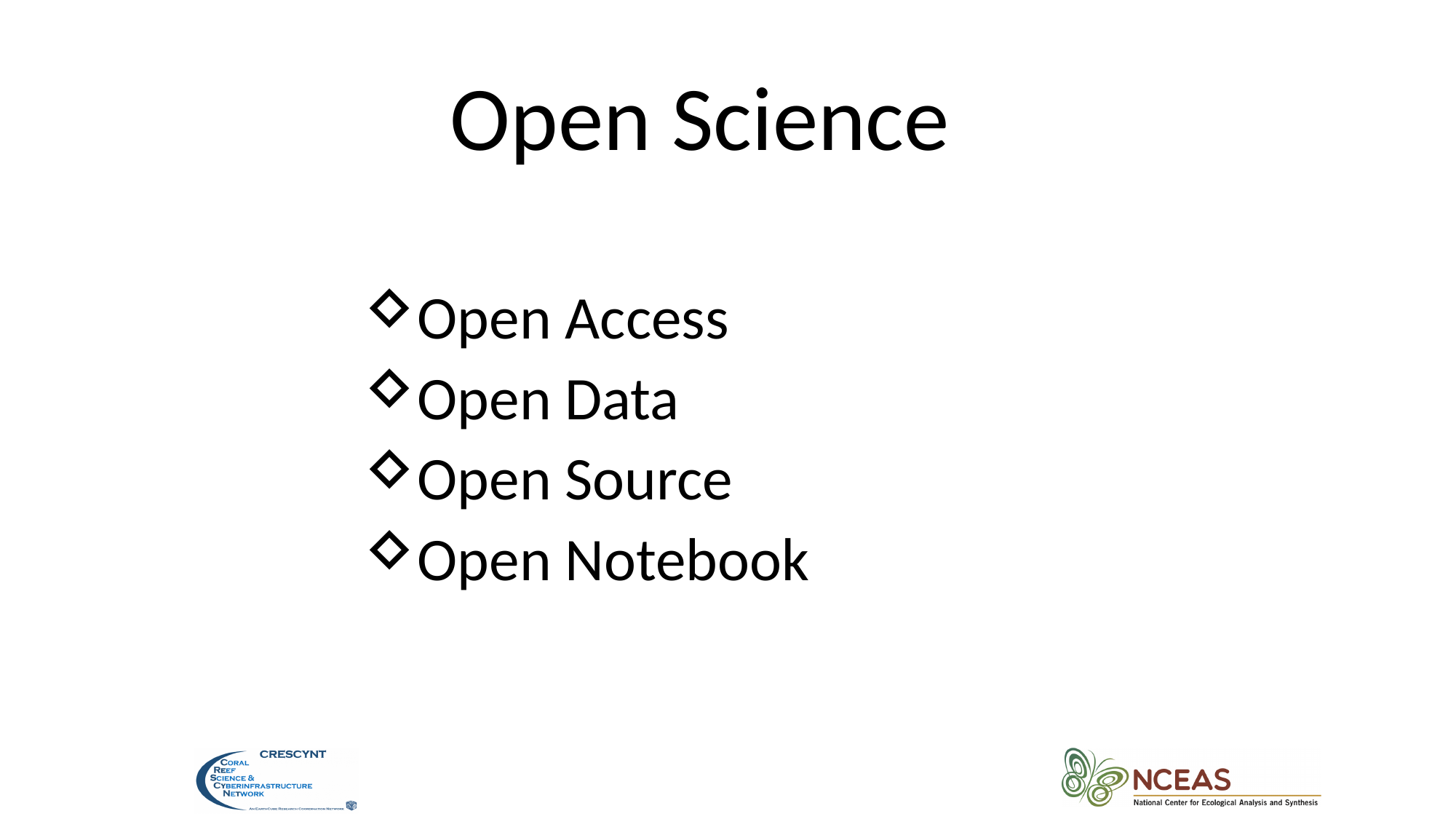

# Open Science
Open Access
Open Data
Open Source
Open Notebook